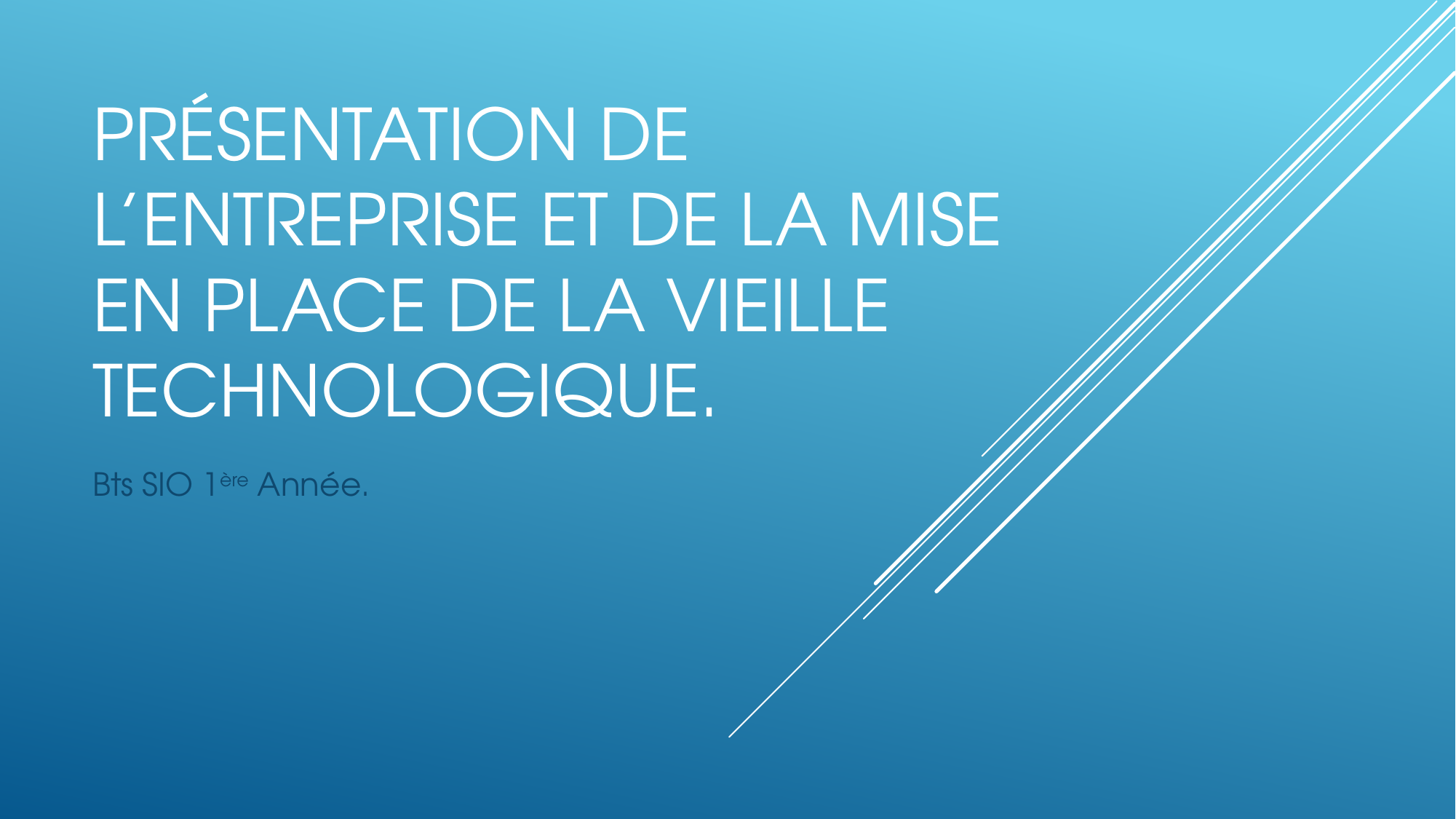

# Présentation de l’entreprise et de la mise en place de la vieille technologique.
Bts SIO 1ère Année.